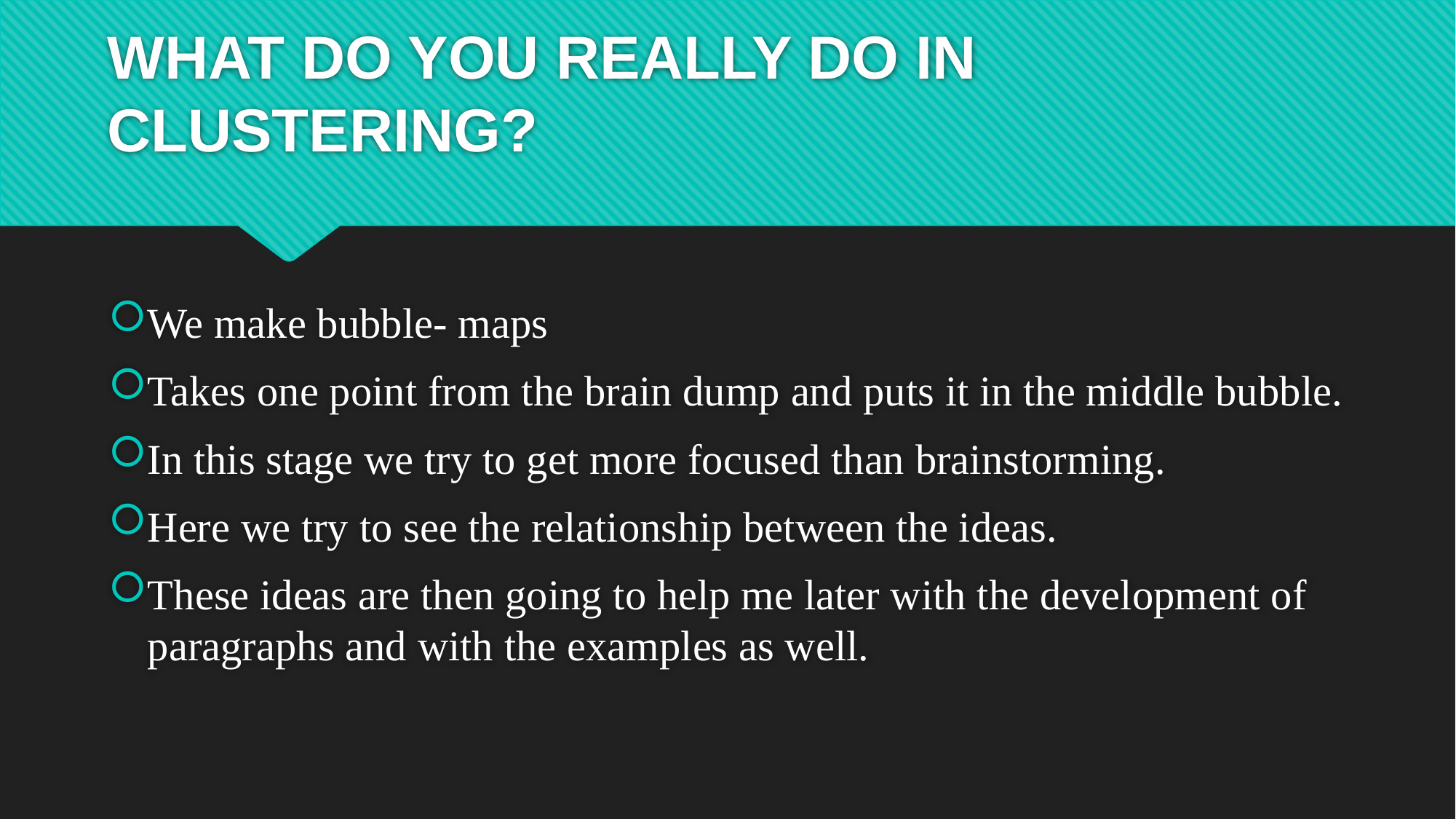

# WHAT DO YOU REALLY DO IN CLUSTERING?
We make bubble- maps
Takes one point from the brain dump and puts it in the middle bubble.
In this stage we try to get more focused than brainstorming.
Here we try to see the relationship between the ideas.
These ideas are then going to help me later with the development of paragraphs and with the examples as well.